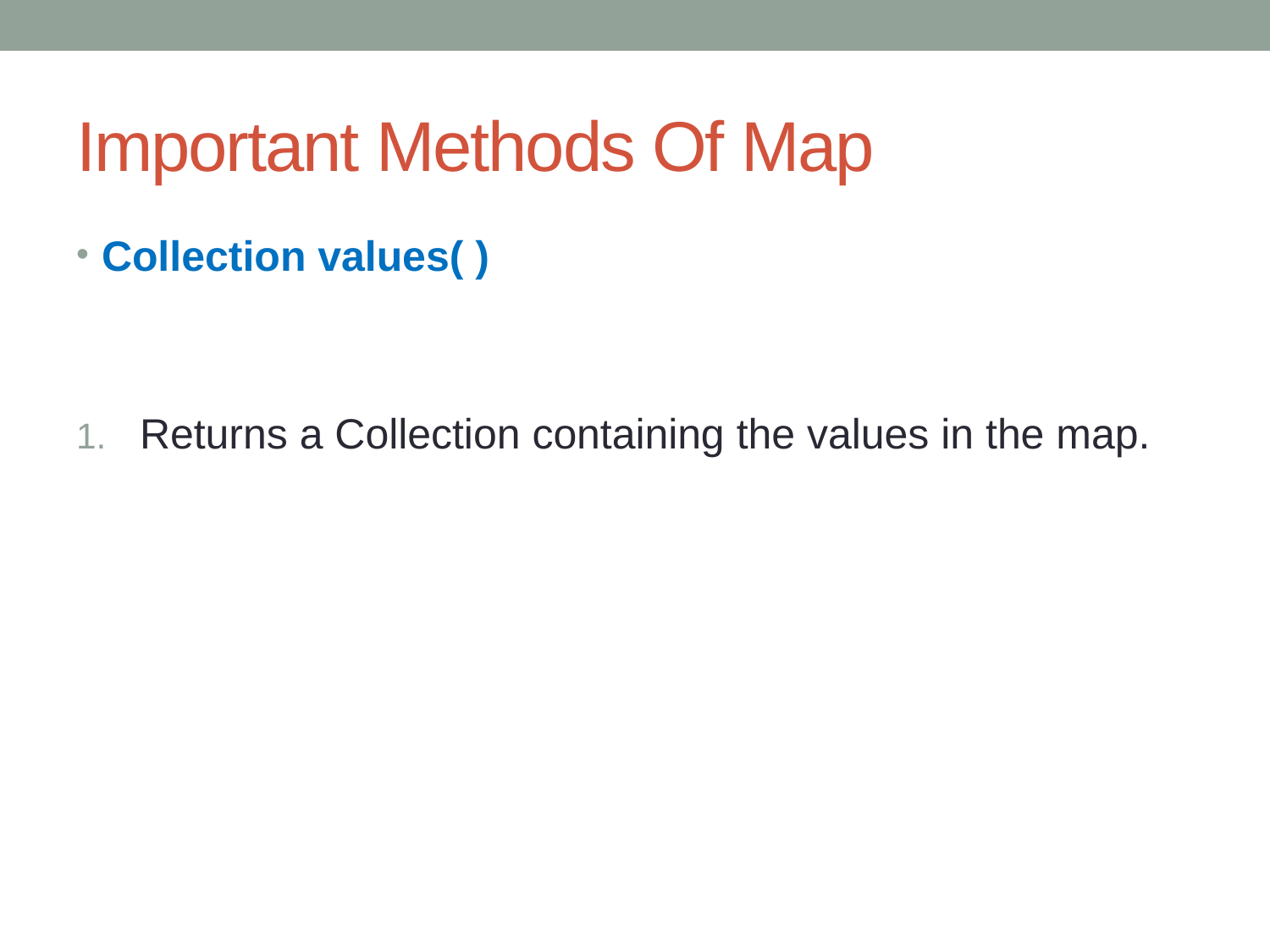

# Important Methods Of Map
Collection values( )

Returns a Collection containing the values in the map.